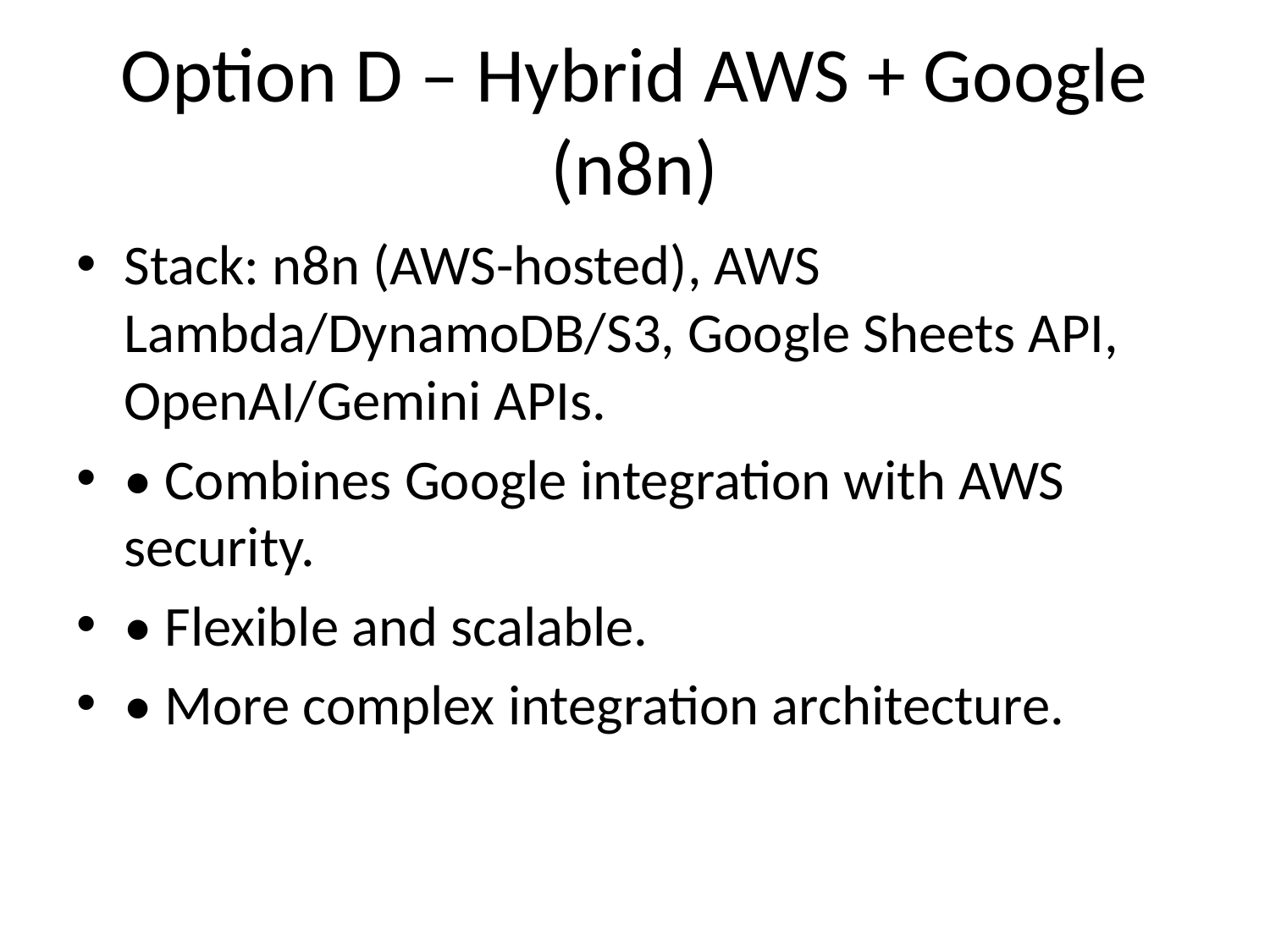

# Option D – Hybrid AWS + Google (n8n)
Stack: n8n (AWS-hosted), AWS Lambda/DynamoDB/S3, Google Sheets API, OpenAI/Gemini APIs.
• Combines Google integration with AWS security.
• Flexible and scalable.
• More complex integration architecture.